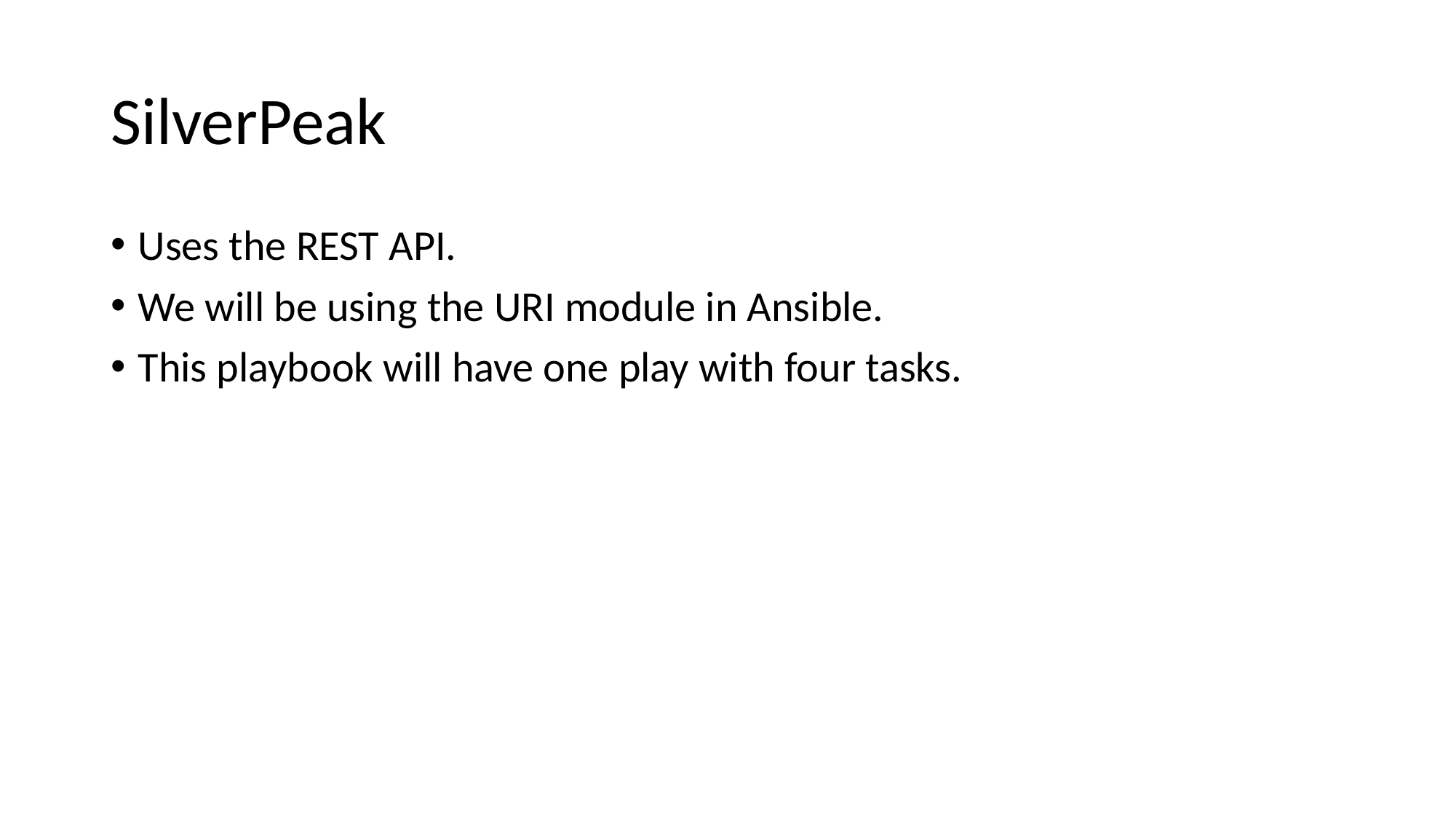

# SilverPeak
Uses the REST API.
We will be using the URI module in Ansible.
This playbook will have one play with four tasks.